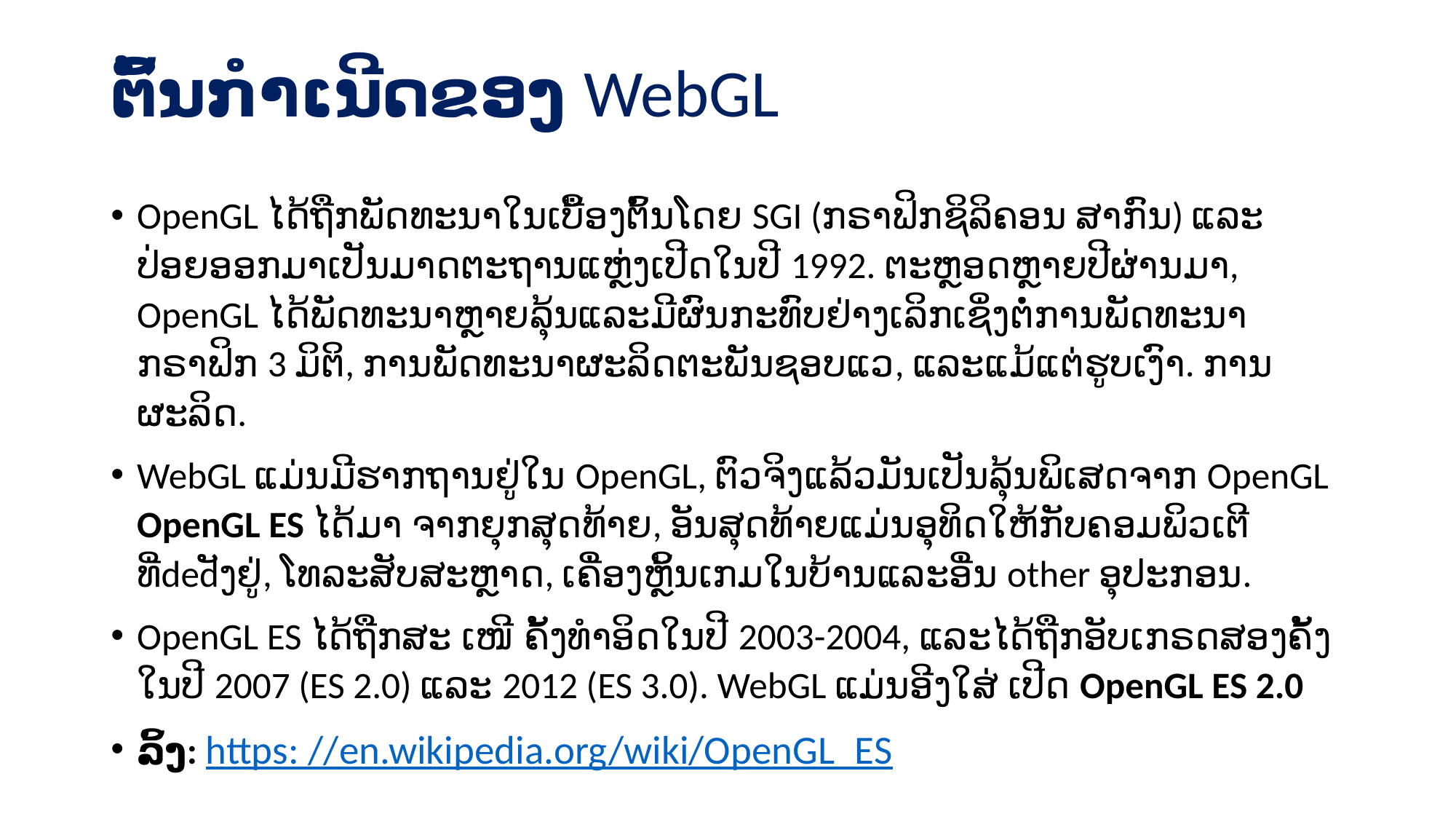

# ຕົ້ນກໍາເນີດຂອງ WebGL
OpenGL ໄດ້ຖືກພັດທະນາໃນເບື້ອງຕົ້ນໂດຍ SGI (ກຣາຟິກຊິລິຄອນ ສາກົນ) ແລະ ປ່ອຍອອກມາເປັນມາດຕະຖານແຫຼ່ງເປີດໃນປີ 1992. ຕະຫຼອດຫຼາຍປີຜ່ານມາ, OpenGL ໄດ້ພັດທະນາຫຼາຍລຸ້ນແລະມີຜົນກະທົບຢ່າງເລິກເຊິ່ງຕໍ່ການພັດທະນາກຣາຟິກ 3 ມິຕິ, ການພັດທະນາຜະລິດຕະພັນຊອບແວ, ແລະແມ້ແຕ່ຮູບເງົາ. ການຜະລິດ.
WebGL ແມ່ນມີຮາກຖານຢູ່ໃນ OpenGL, ຕົວຈິງແລ້ວມັນເປັນລຸ້ນພິເສດຈາກ OpenGL OpenGL ES ໄດ້ມາ ຈາກຍຸກສຸດທ້າຍ, ອັນສຸດທ້າຍແມ່ນອຸທິດໃຫ້ກັບຄອມພິວເຕີທີ່dedັງຢູ່, ໂທລະສັບສະຫຼາດ, ເຄື່ອງຫຼິ້ນເກມໃນບ້ານແລະອື່ນ other ອຸປະກອນ.
OpenGL ES ໄດ້ຖືກສະ ເໜີ ຄັ້ງທໍາອິດໃນປີ 2003-2004, ແລະໄດ້ຖືກອັບເກຣດສອງຄັ້ງໃນປີ 2007 (ES 2.0) ແລະ 2012 (ES 3.0). WebGL ແມ່ນອີງໃສ່ ເປີດ OpenGL ES 2.0
ລິ້ງ: https: //en.wikipedia.org/wiki/OpenGL_ES